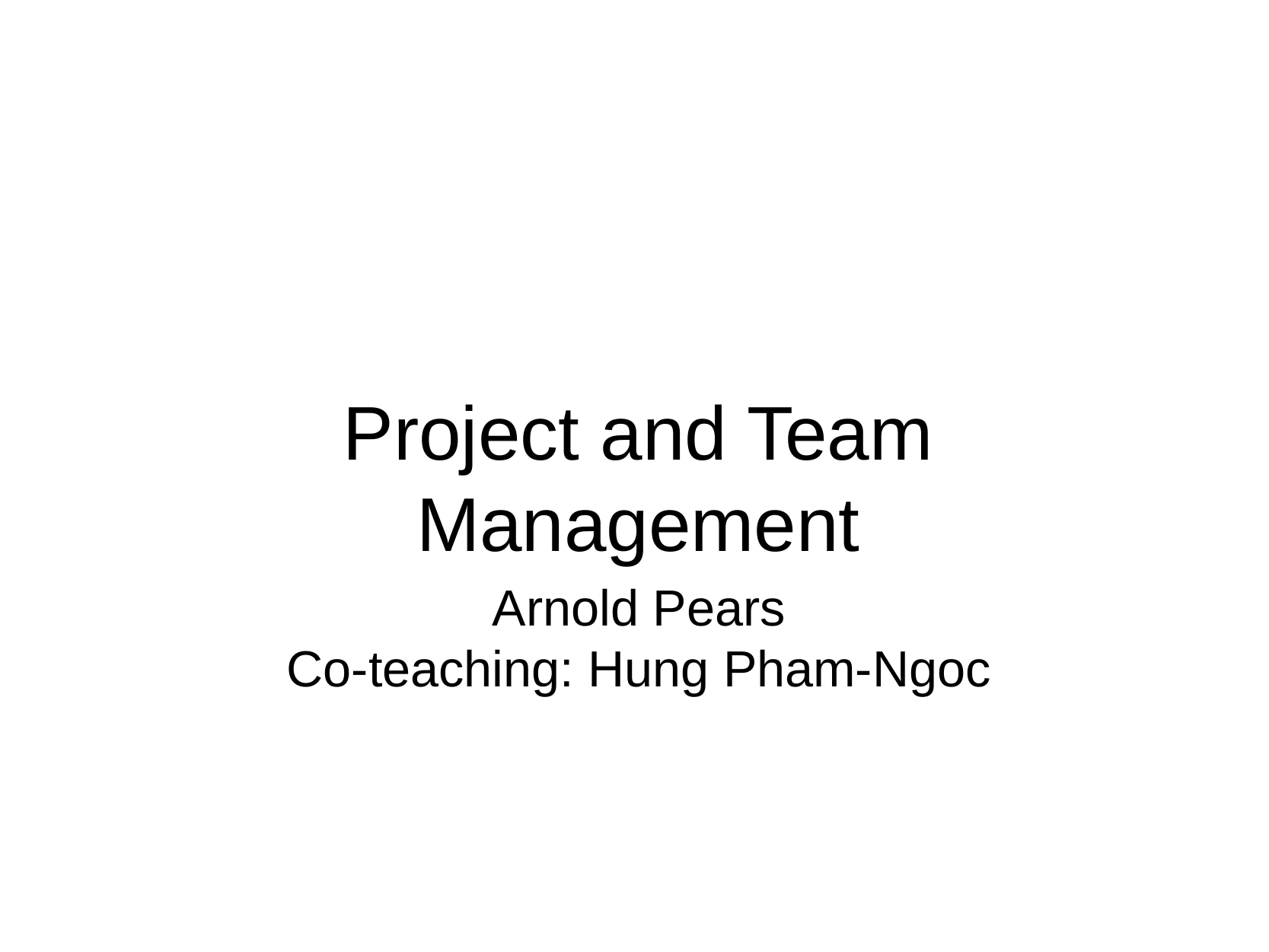

# Project and Team Management
Arnold Pears
Co-teaching: Hung Pham-Ngoc